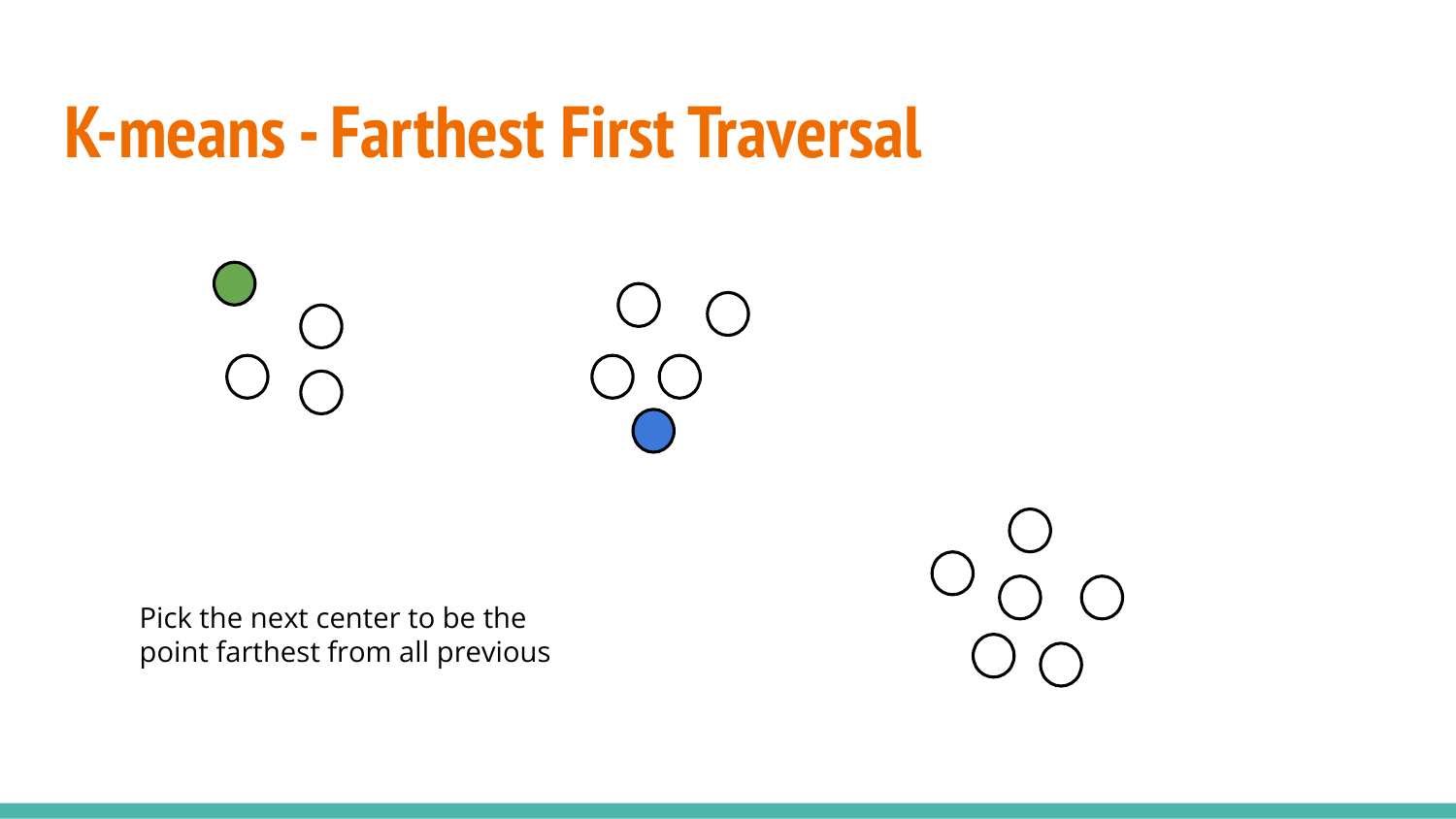

# K-means - Farthest First Traversal

Pick the next center to be the point farthest from all previous